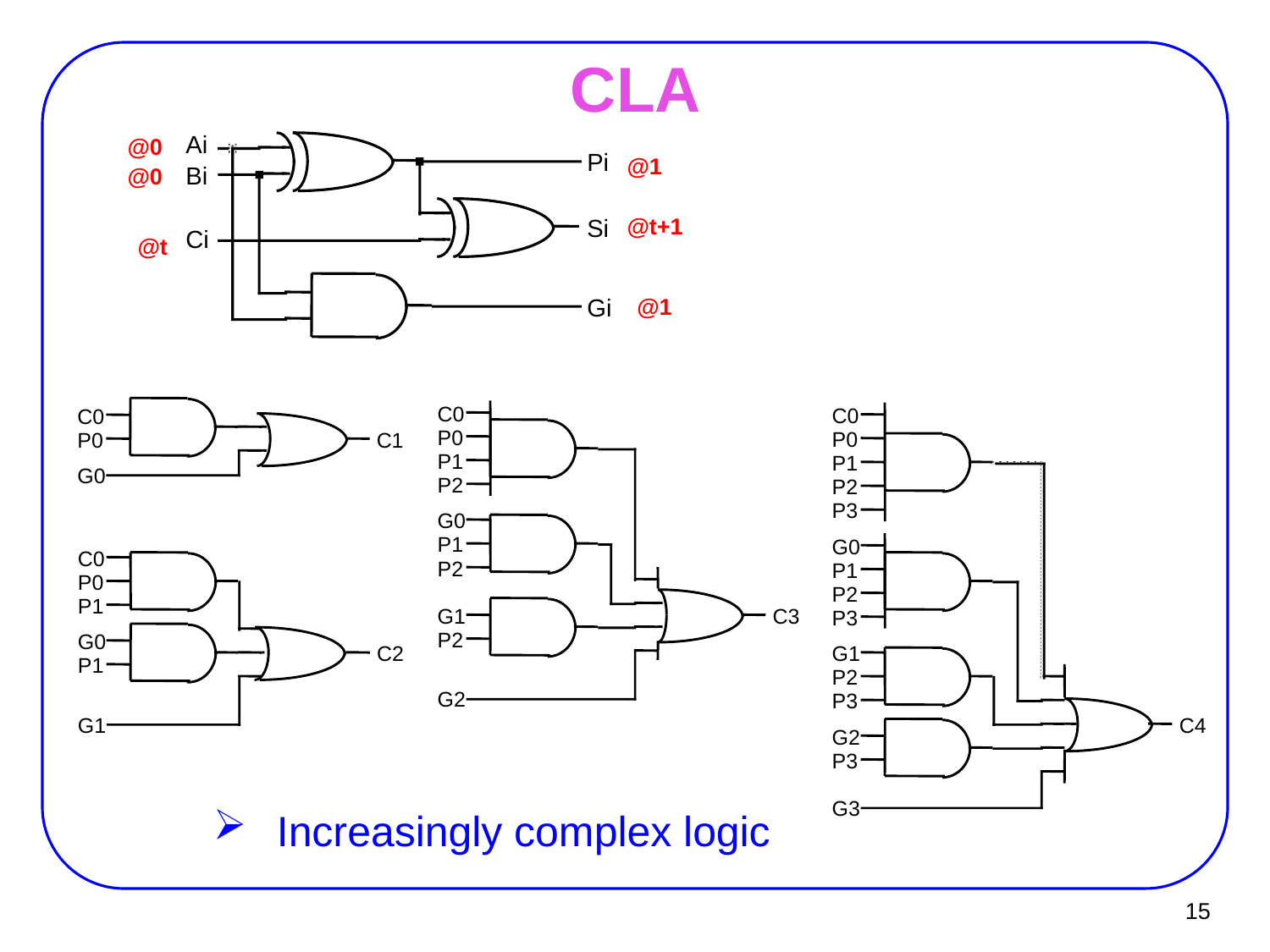

# CLA
@0

Ai

Pi

Bi

Si
Ci

Gi

@1
@0
@t+1
@t
@1

C0

P0

C1

G0

C0

P0

P1

P2

G0

P1

P2

G1

C3

P2

G2

C0

P0

P1

P2

P3

G0

P1

P2

P3

G1

P2

P3

C4

G2

P3

G3

C0

P0

P1

G0

C2
P1

G1

Increasingly complex logic

15